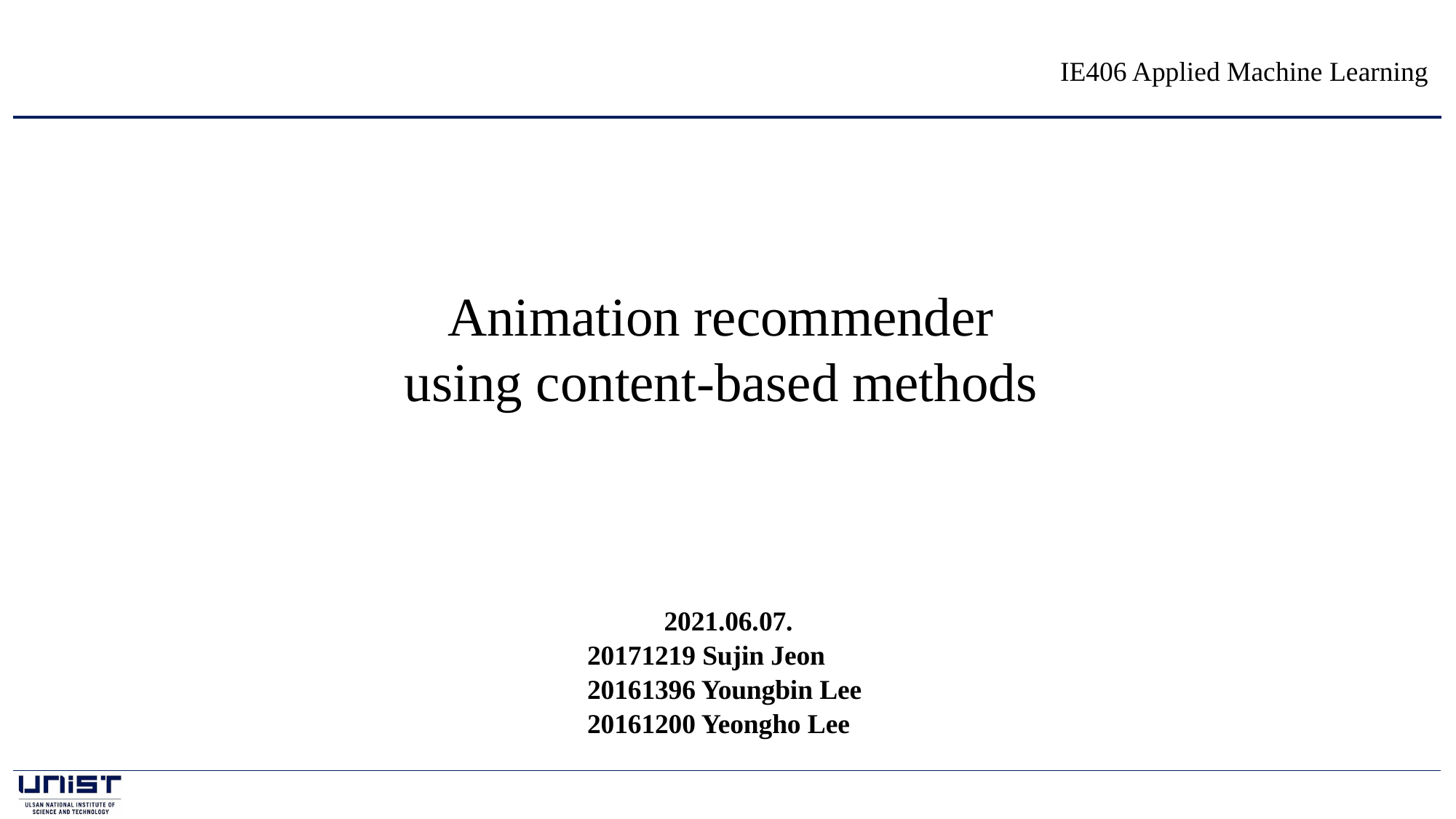

Animation recommender
using content-based methods
2021.06.07.
20171219 Sujin Jeon
20161396 Youngbin Lee
20161200 Yeongho Lee